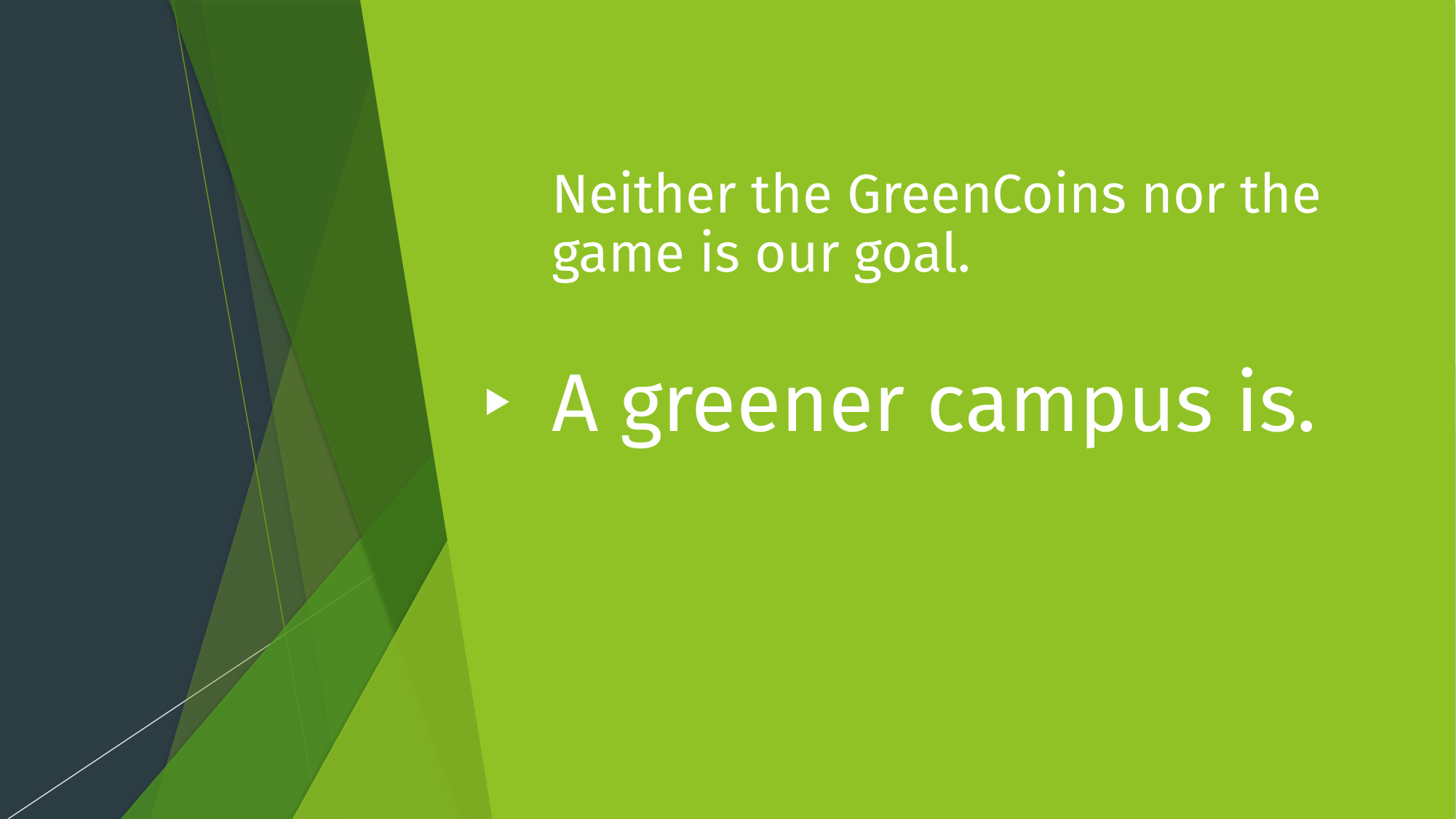

# Neither the GreenCoins nor the game is our goal. A greener campus is.